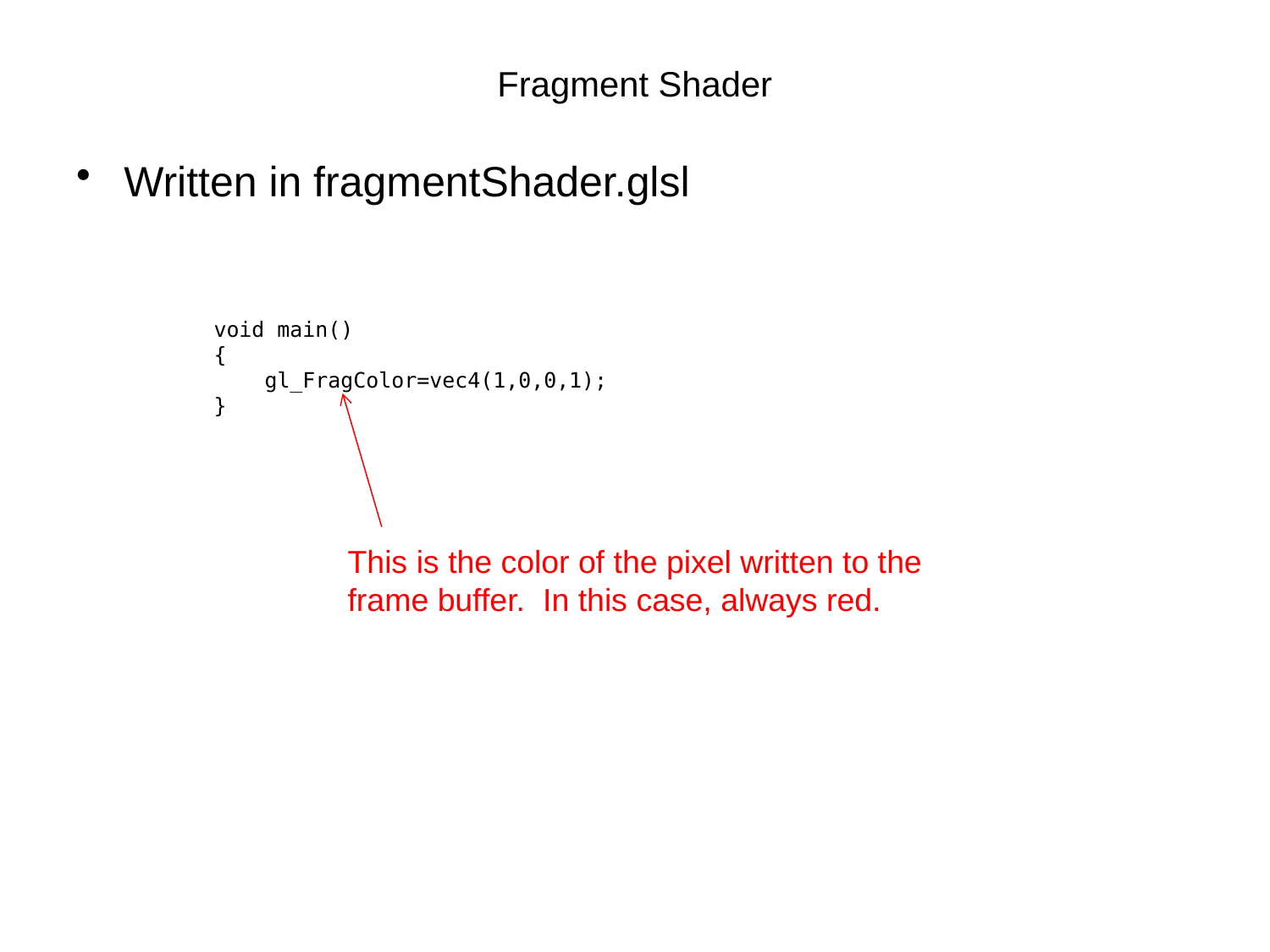

# Fragment Shader
Written in fragmentShader.glsl
void main()
{
    gl_FragColor=vec4(1,0,0,1);
}

This is the color of the pixel written to the frame buffer.  In this case, always red.